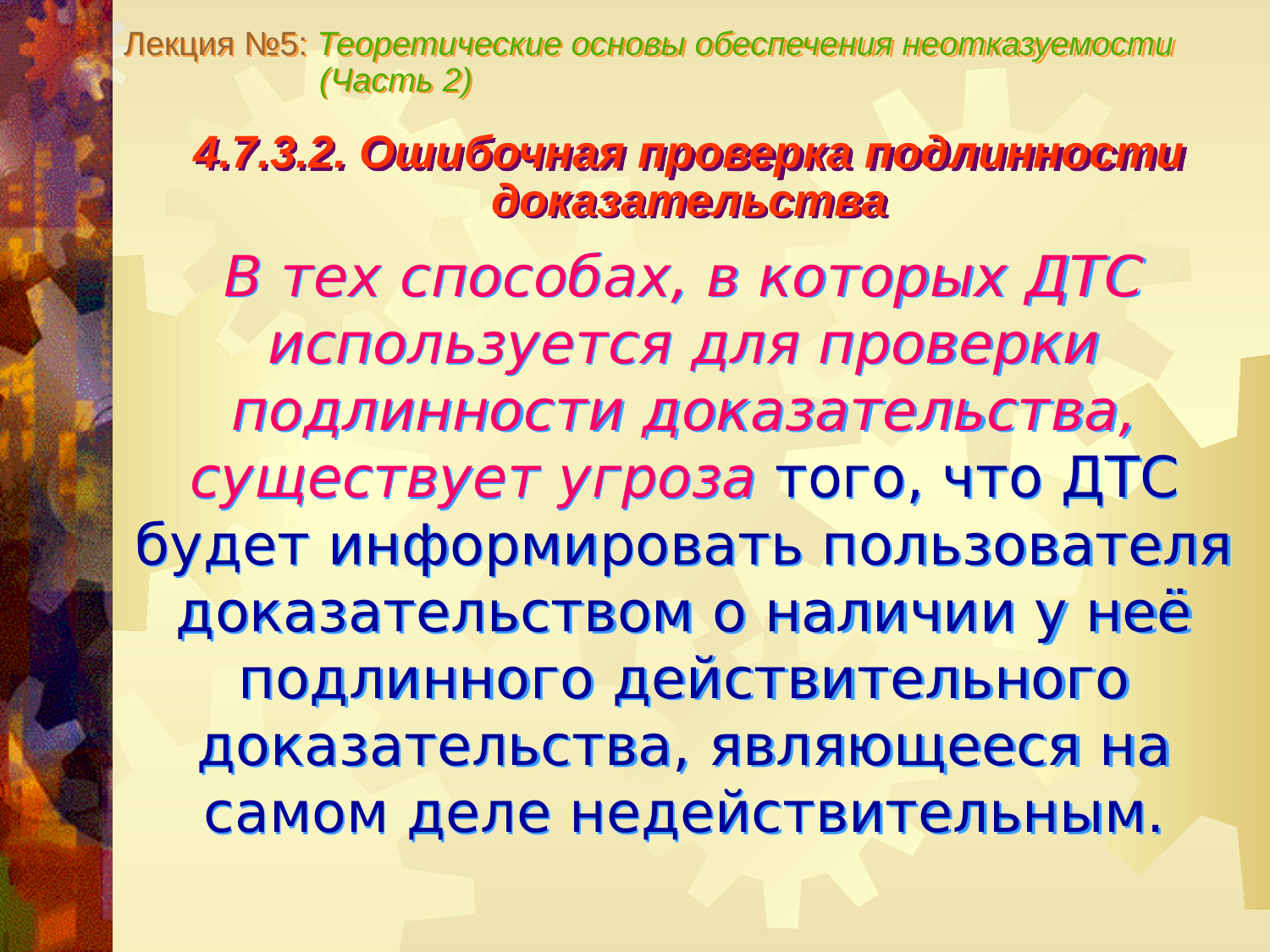

Лекция №5: Теоретические основы обеспечения неотказуемости
                       (Часть 2)
4.7.3.2. Ошибочная проверка подлинности доказательства
В тех способах, в которых ДТС используется для проверки подлинности доказательства, существует угроза того, что ДТС будет информировать пользователя доказательством о наличии у неё подлинного действительного доказательства, являющееся на самом деле недействительным.